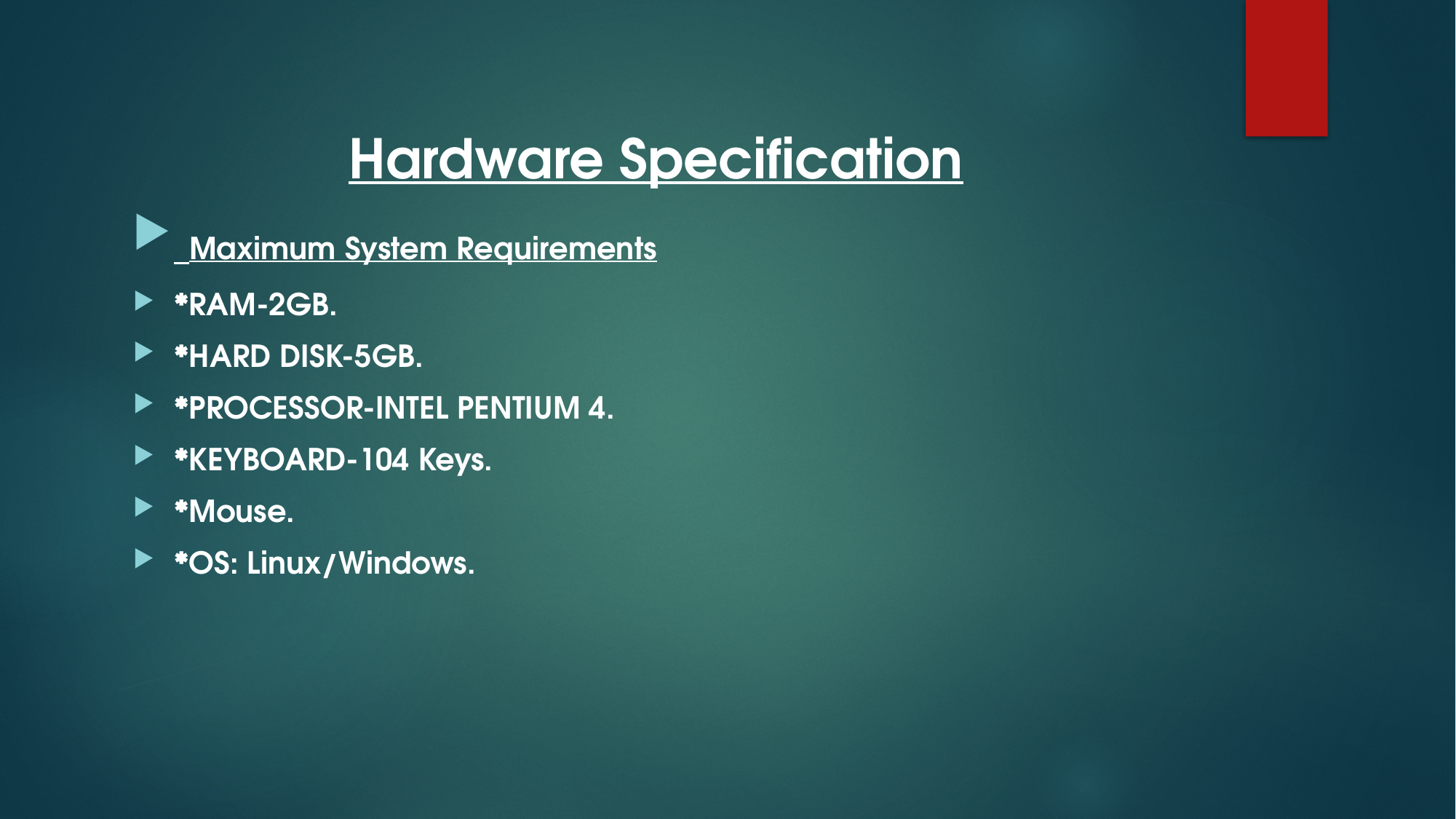

Hardware Specification
 Maximum System Requirements
*RAM-2GB.
*HARD DISK-5GB.
*PROCESSOR-INTEL PENTIUM 4.
*KEYBOARD-104 Keys.
*Mouse.
*OS: Linux/Windows.